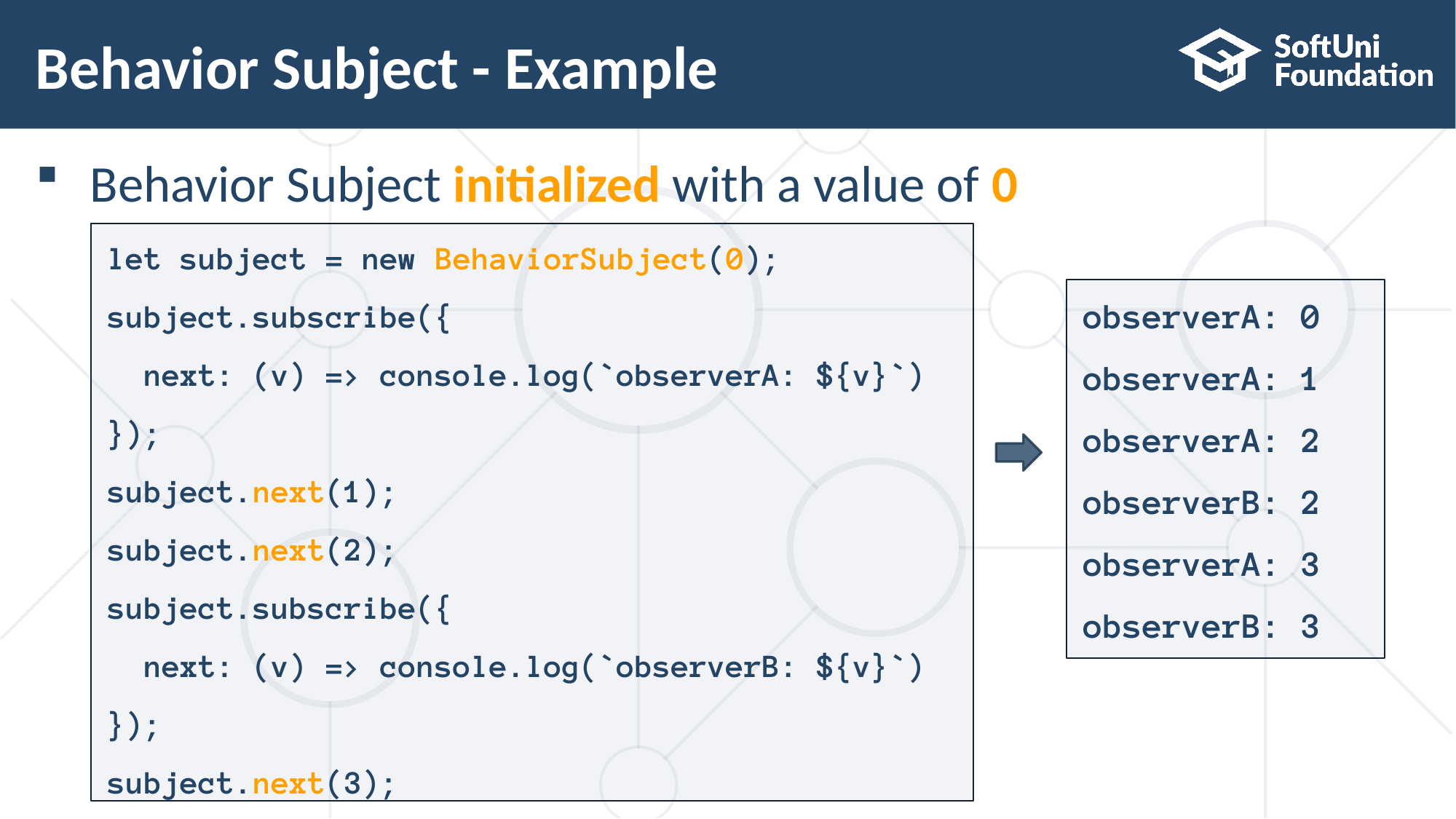

# Behavior Subject - Example
Behavior Subject initialized with a value of 0
let subject = new BehaviorSubject(0);
subject.subscribe({
  next: (v) => console.log(`observerA: ${v}`)
});
subject.next(1);
subject.next(2);
subject.subscribe({
  next: (v) => console.log(`observerB: ${v}`)
});
subject.next(3);
observerA: 0
observerA: 1
observerA: 2
observerB: 2
observerA: 3
observerB: 3

20